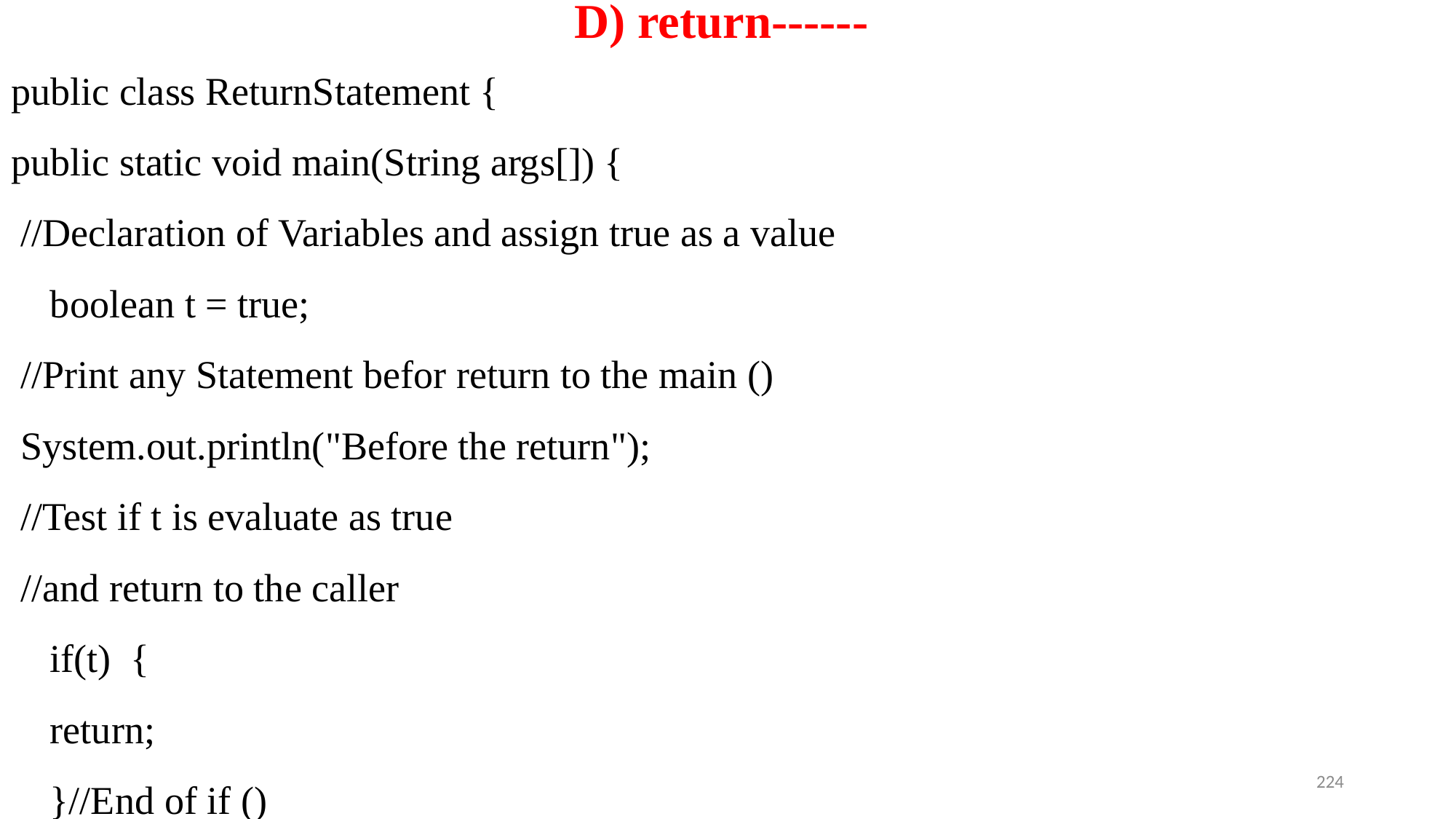

# D) return------
public class ReturnStatement {
public static void main(String args[]) {
 //Declaration of Variables and assign true as a value
    boolean t = true;
 //Print any Statement befor return to the main ()
 System.out.println("Before the return");
 //Test if t is evaluate as true
 //and return to the caller
    if(t)  {
    return;
    }//End of if ()

224